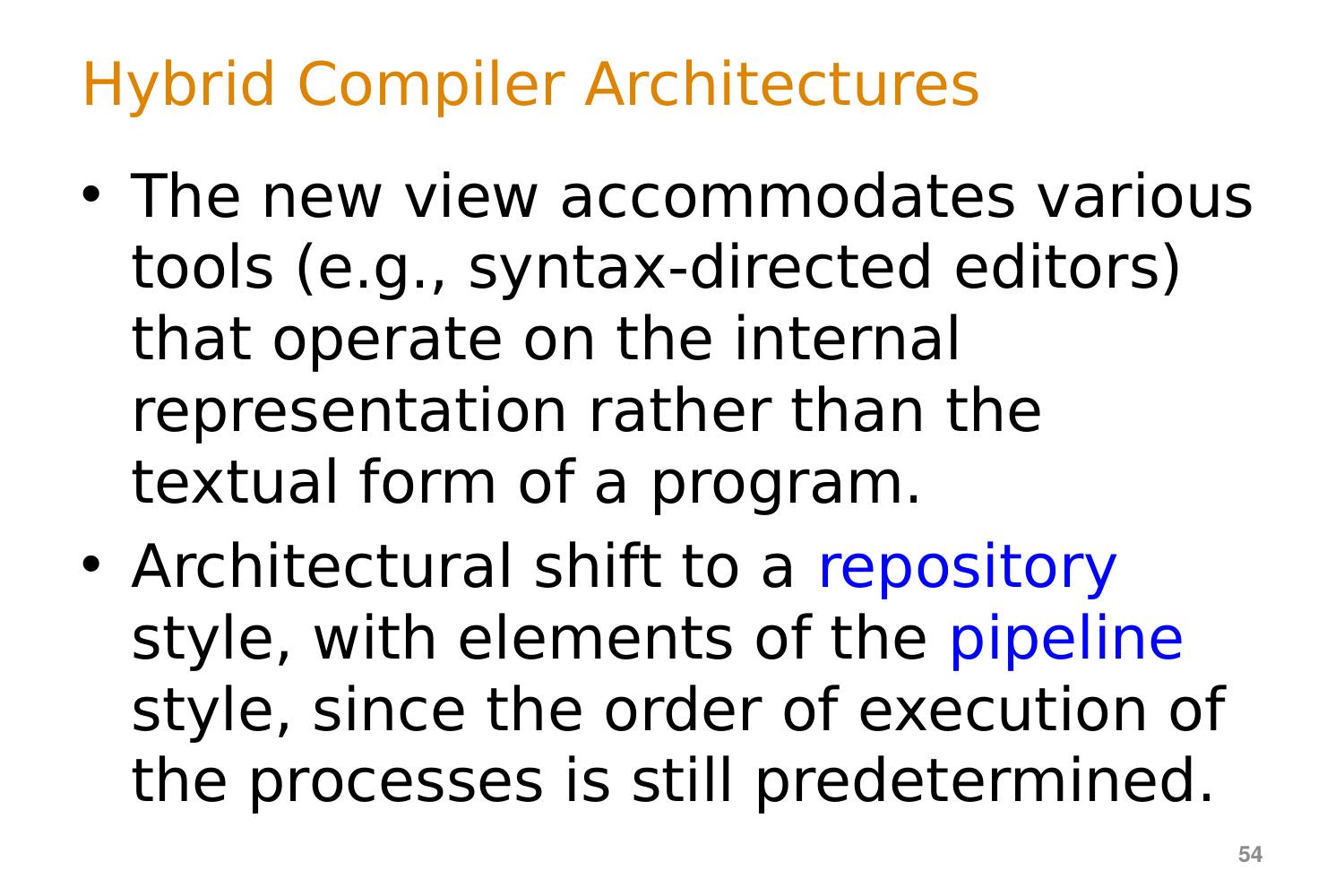

# Hybrid Compiler Architectures
The new view accommodates various tools (e.g., syntax-directed editors) that operate on the internal representation rather than the textual form of a program.
Architectural shift to a repository style, with elements of the pipeline style, since the order of execution of the processes is still predetermined.

54